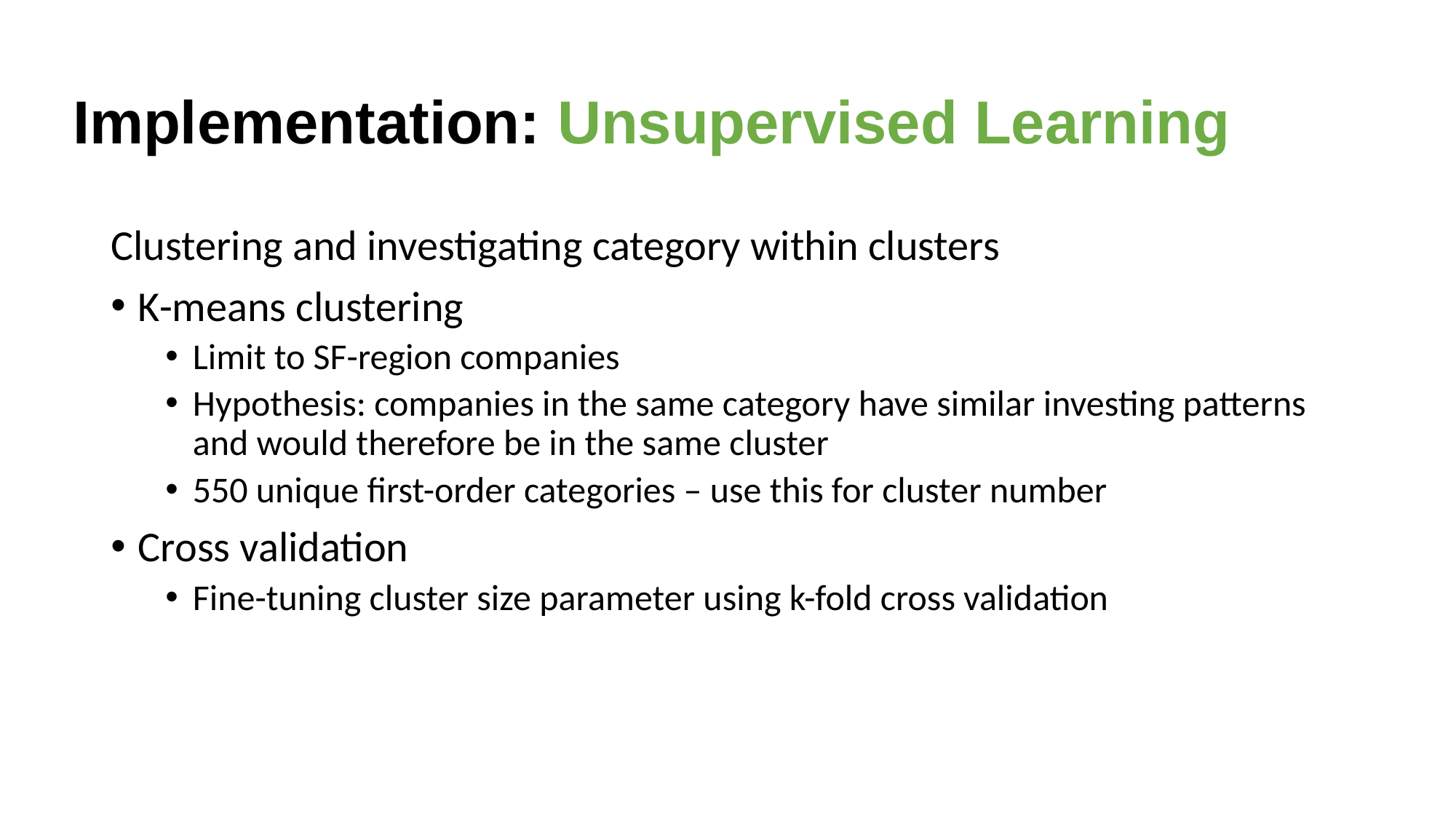

# Implementation: Unsupervised Learning
Clustering and investigating category within clusters
K-means clustering
Limit to SF-region companies
Hypothesis: companies in the same category have similar investing patterns and would therefore be in the same cluster
550 unique first-order categories – use this for cluster number
Cross validation
Fine-tuning cluster size parameter using k-fold cross validation